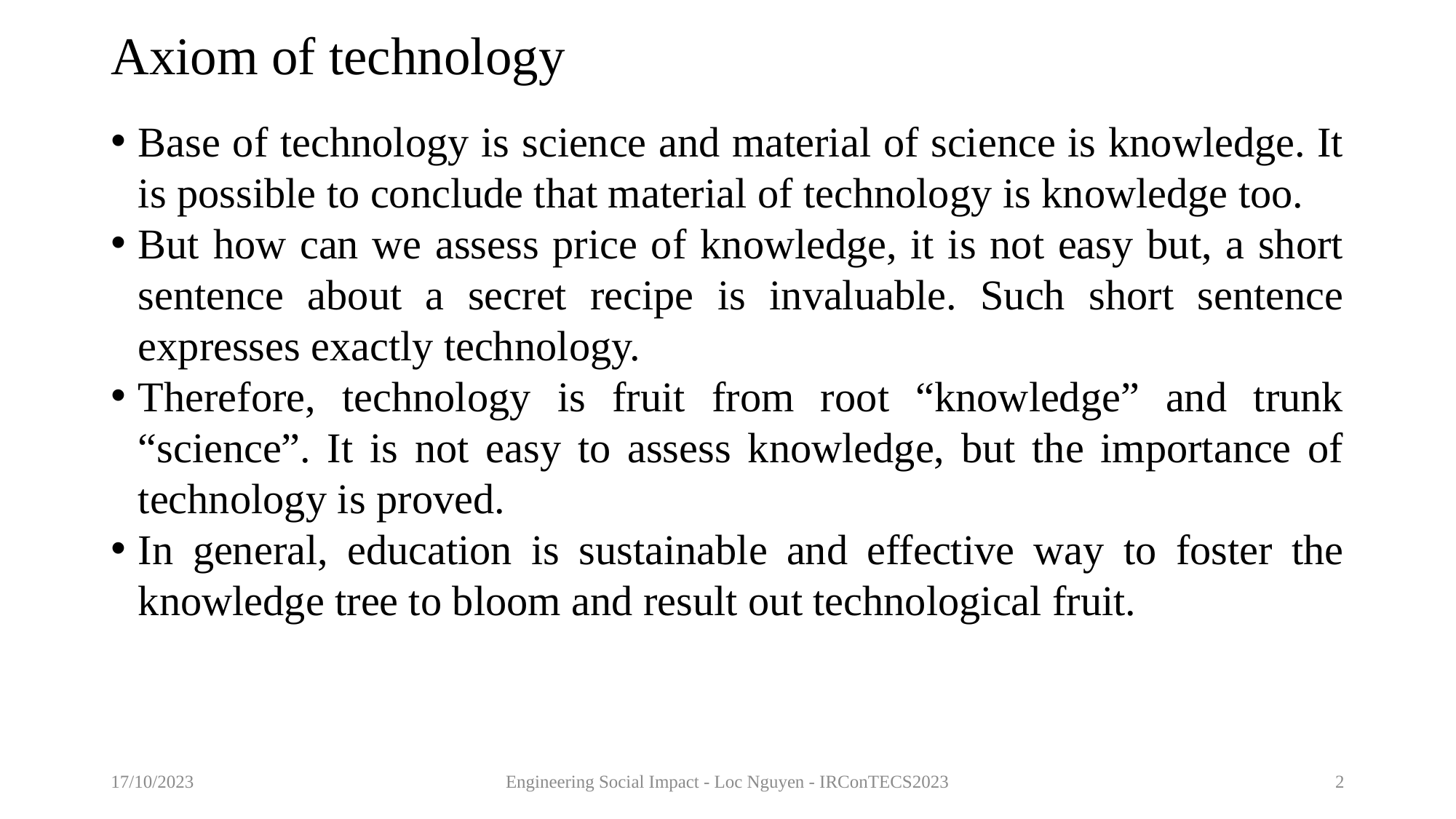

# Axiom of technology
Base of technology is science and material of science is knowledge. It is possible to conclude that material of technology is knowledge too.
But how can we assess price of knowledge, it is not easy but, a short sentence about a secret recipe is invaluable. Such short sentence expresses exactly technology.
Therefore, technology is fruit from root “knowledge” and trunk “science”. It is not easy to assess knowledge, but the importance of technology is proved.
In general, education is sustainable and effective way to foster the knowledge tree to bloom and result out technological fruit.

17/10/2023
Engineering Social Impact - Loc Nguyen - IRConTECS2023
2